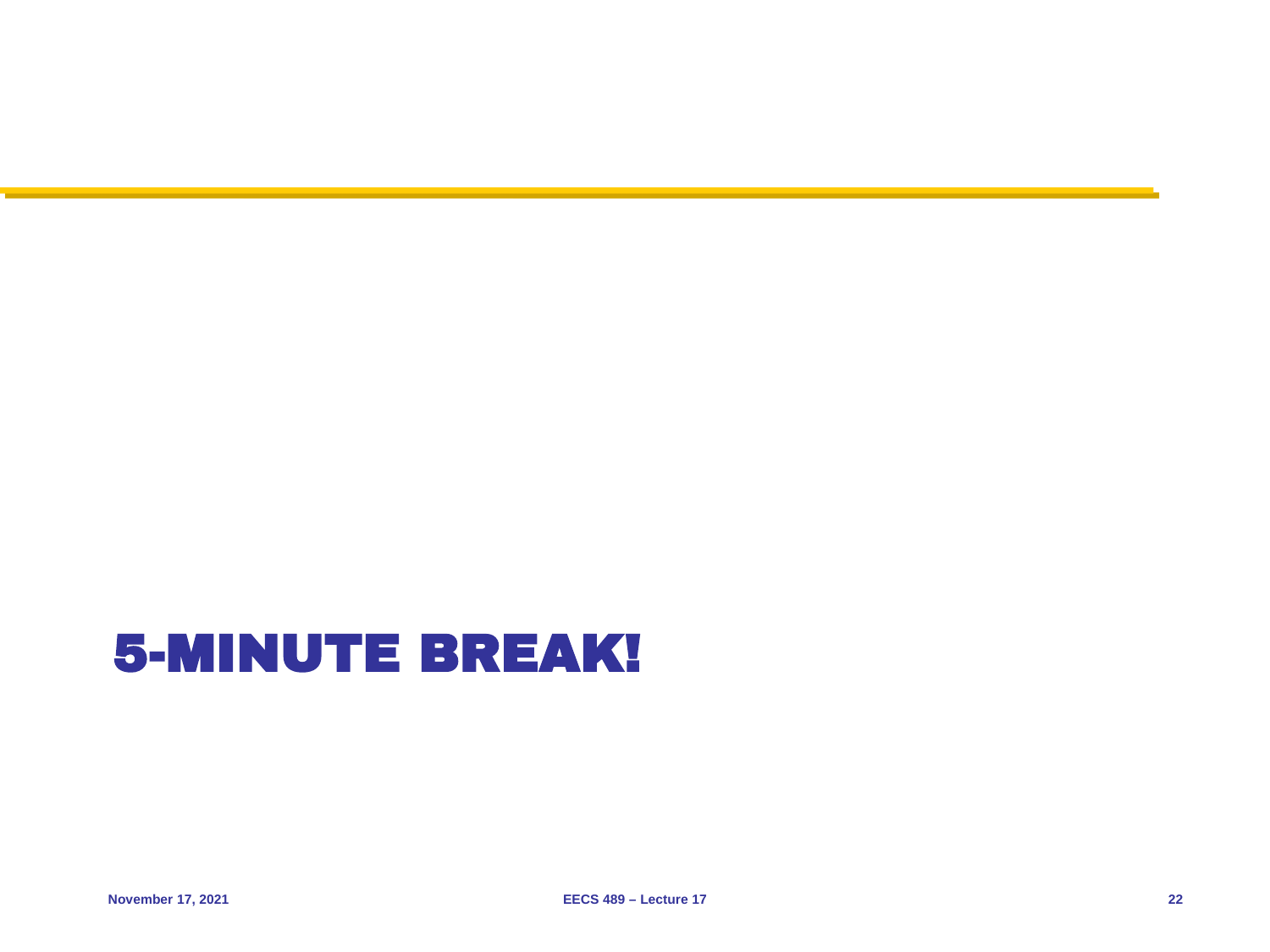

# 5-minute break!
November 17, 2021
EECS 489 – Lecture 17
22